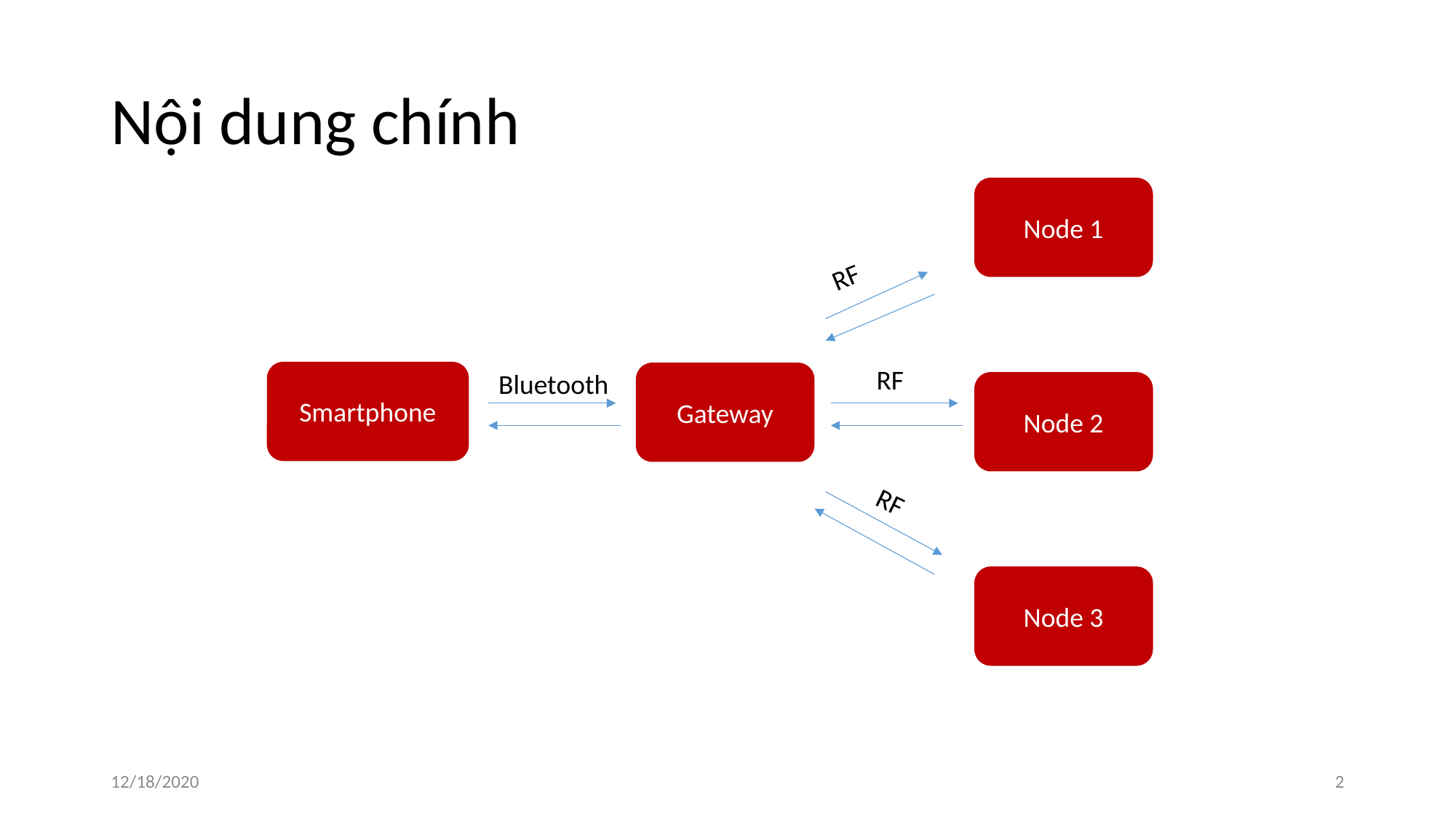

# Nội dung chính
Node 1
RF
RF
Bluetooth
Smartphone
Gateway
Node 2
RF
Node 3
12/18/2020
2